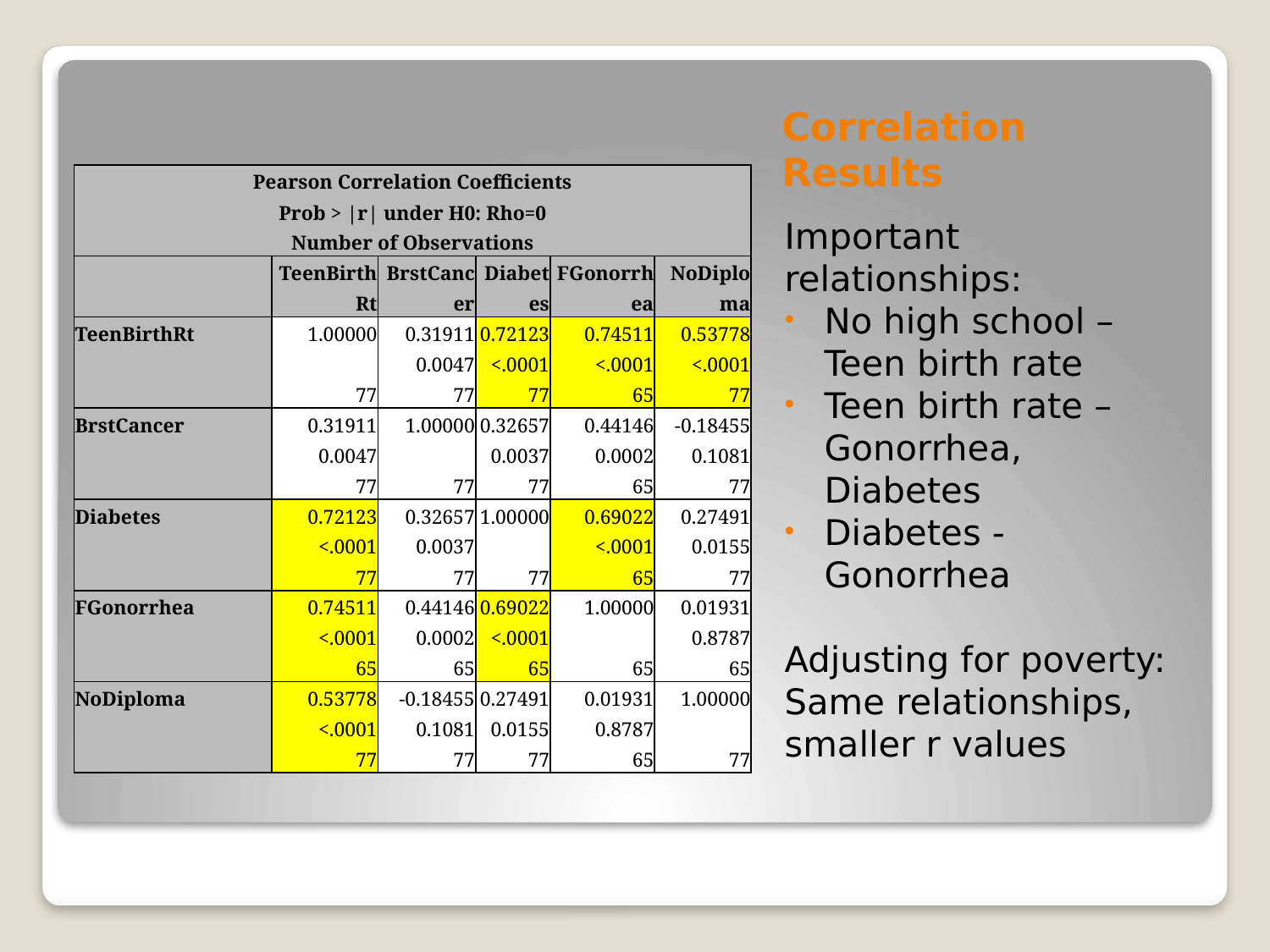

# Correlation Results
| Pearson Correlation Coefficients Prob > |r| under H0: Rho=0 Number of Observations |  |  |  |  |  |
| --- | --- | --- | --- | --- | --- |
|  | TeenBirthRt | BrstCancer | Diabetes | FGonorrhea | NoDiploma |
| TeenBirthRt | 1.00000 77 | 0.31911 0.0047 77 | 0.72123 <.0001 77 | 0.74511 <.0001 65 | 0.53778 <.0001 77 |
| BrstCancer | 0.31911 0.0047 77 | 1.00000 77 | 0.32657 0.0037 77 | 0.44146 0.0002 65 | -0.18455 0.1081 77 |
| Diabetes | 0.72123 <.0001 77 | 0.32657 0.0037 77 | 1.00000 77 | 0.69022 <.0001 65 | 0.27491 0.0155 77 |
| FGonorrhea | 0.74511 <.0001 65 | 0.44146 0.0002 65 | 0.69022 <.0001 65 | 1.00000 65 | 0.01931 0.8787 65 |
| NoDiploma | 0.53778 <.0001 77 | -0.18455 0.1081 77 | 0.27491 0.0155 77 | 0.01931 0.8787 65 | 1.00000 77 |
Important relationships:
No high school – Teen birth rate
Teen birth rate – Gonorrhea, Diabetes
Diabetes - Gonorrhea

Adjusting for poverty: Same relationships, smaller r values